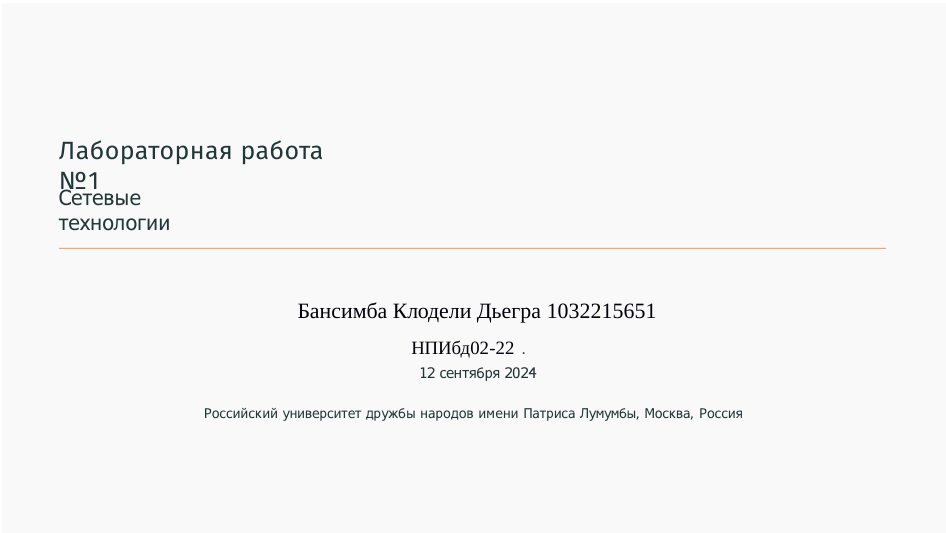

# Лабораторная работа №1
Сетевые технологии

 Бансимба Клодели Дьегра 1032215651
НПИбд02-22 .
  12 сентября 2024

Российский университет дружбы народов имени Патриса Лумумбы, Москва, Россия